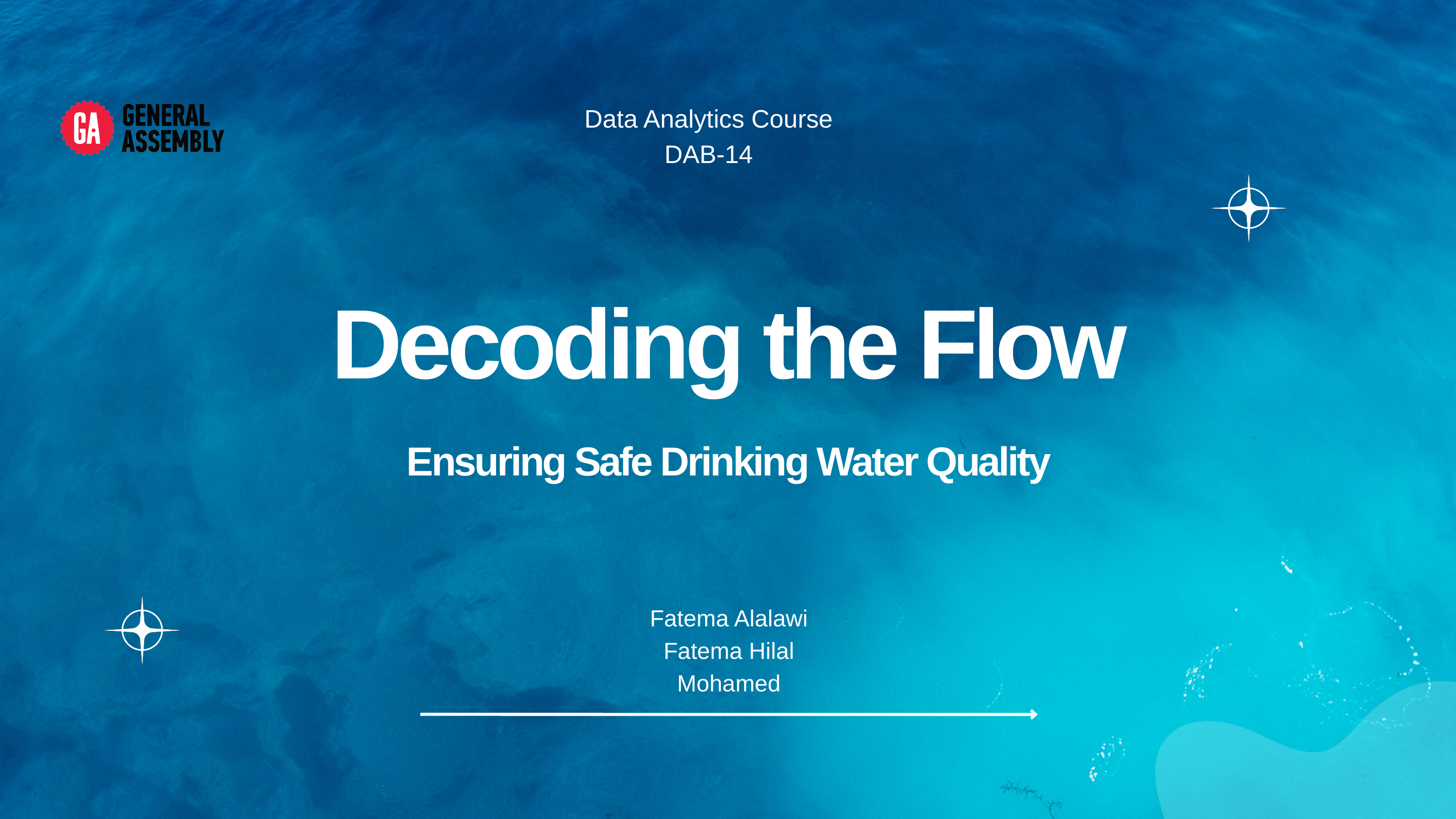

Data Analytics Course
DAB-14

Decoding the Flow
Ensuring Safe Drinking Water Quality

Fatema Alalawi
Fatema Hilal
Mohamed